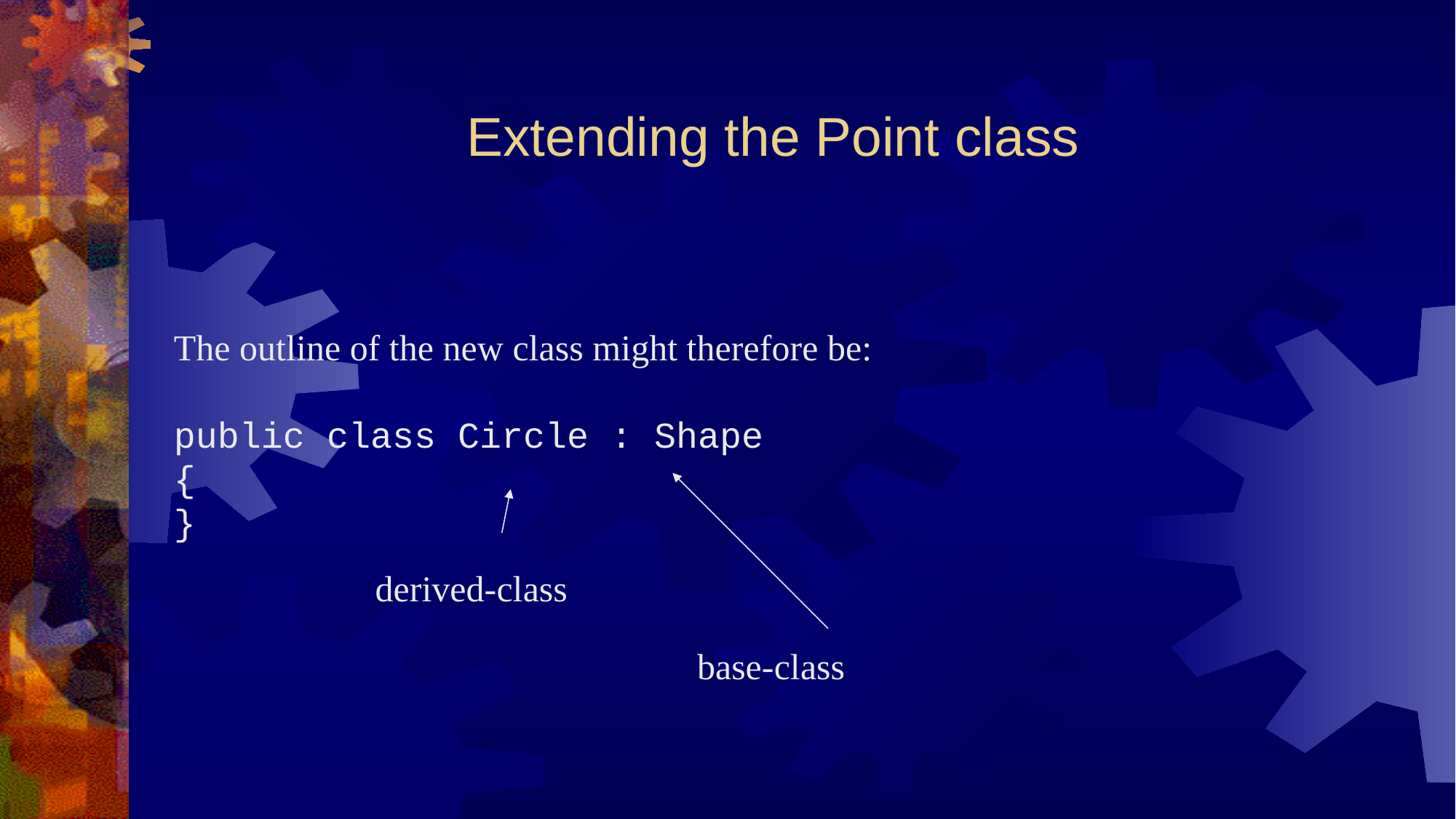

# Extending the Point class
The outline of the new class might therefore be:

public class Circle : Shape
{
}

derived-class
base-class